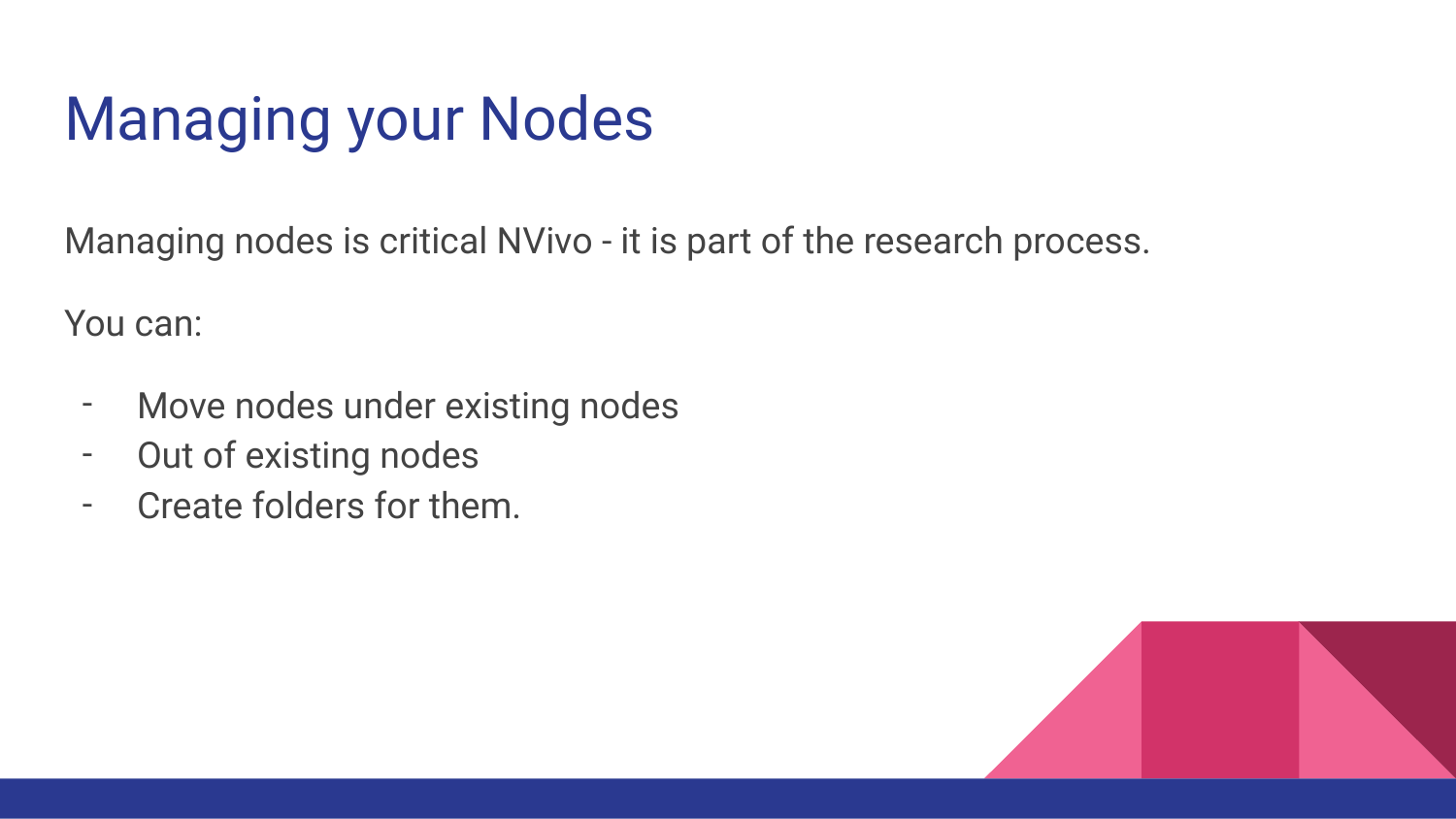

# Managing your Nodes
Managing nodes is critical NVivo - it is part of the research process.
You can:
Move nodes under existing nodes
Out of existing nodes
Create folders for them.